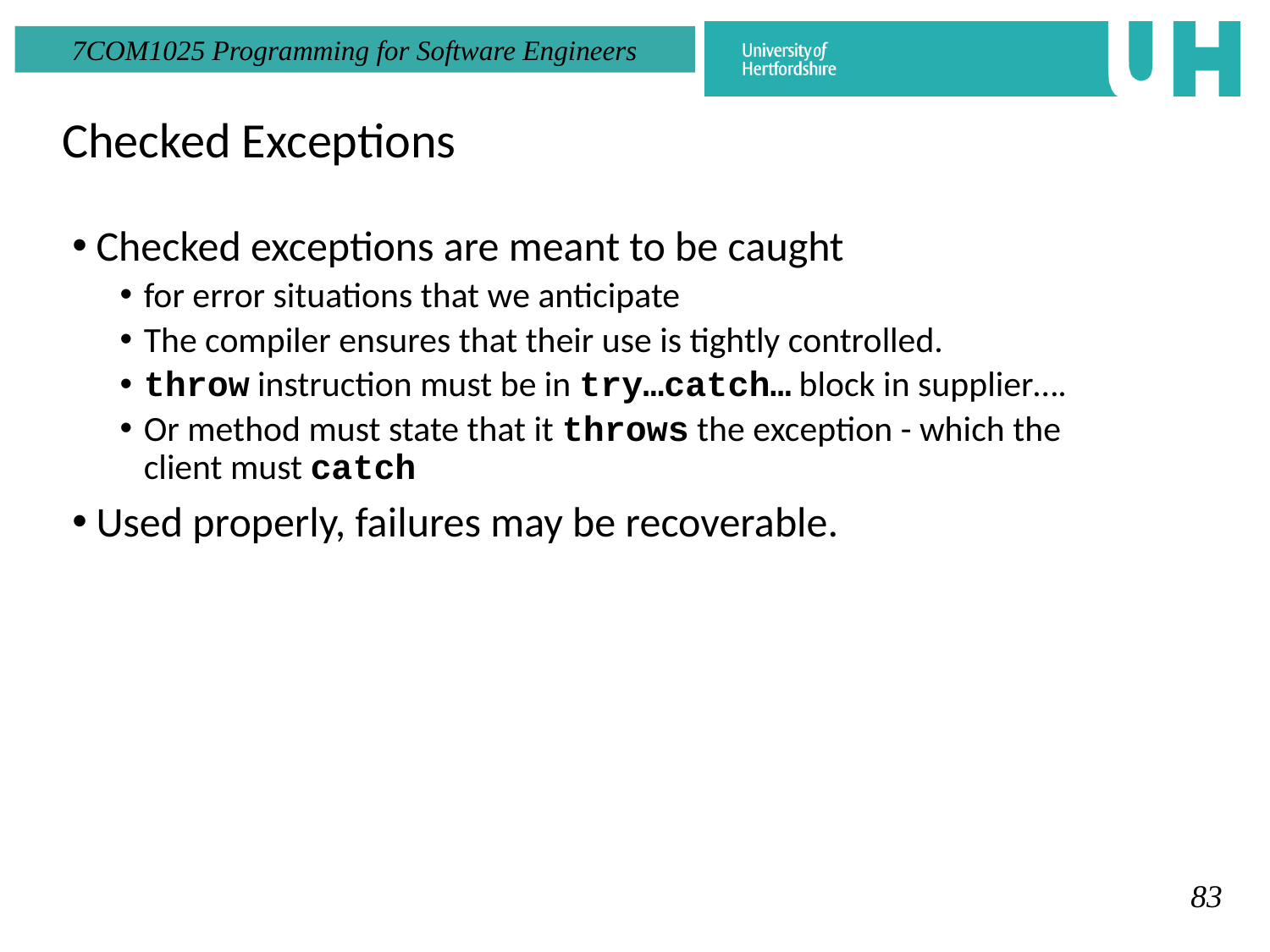

Checked Exceptions
Checked exceptions are meant to be caught
for error situations that we anticipate
The compiler ensures that their use is tightly controlled.
throw instruction must be in try…catch… block in supplier….
Or method must state that it throws the exception - which the client must catch
Used properly, failures may be recoverable.
83